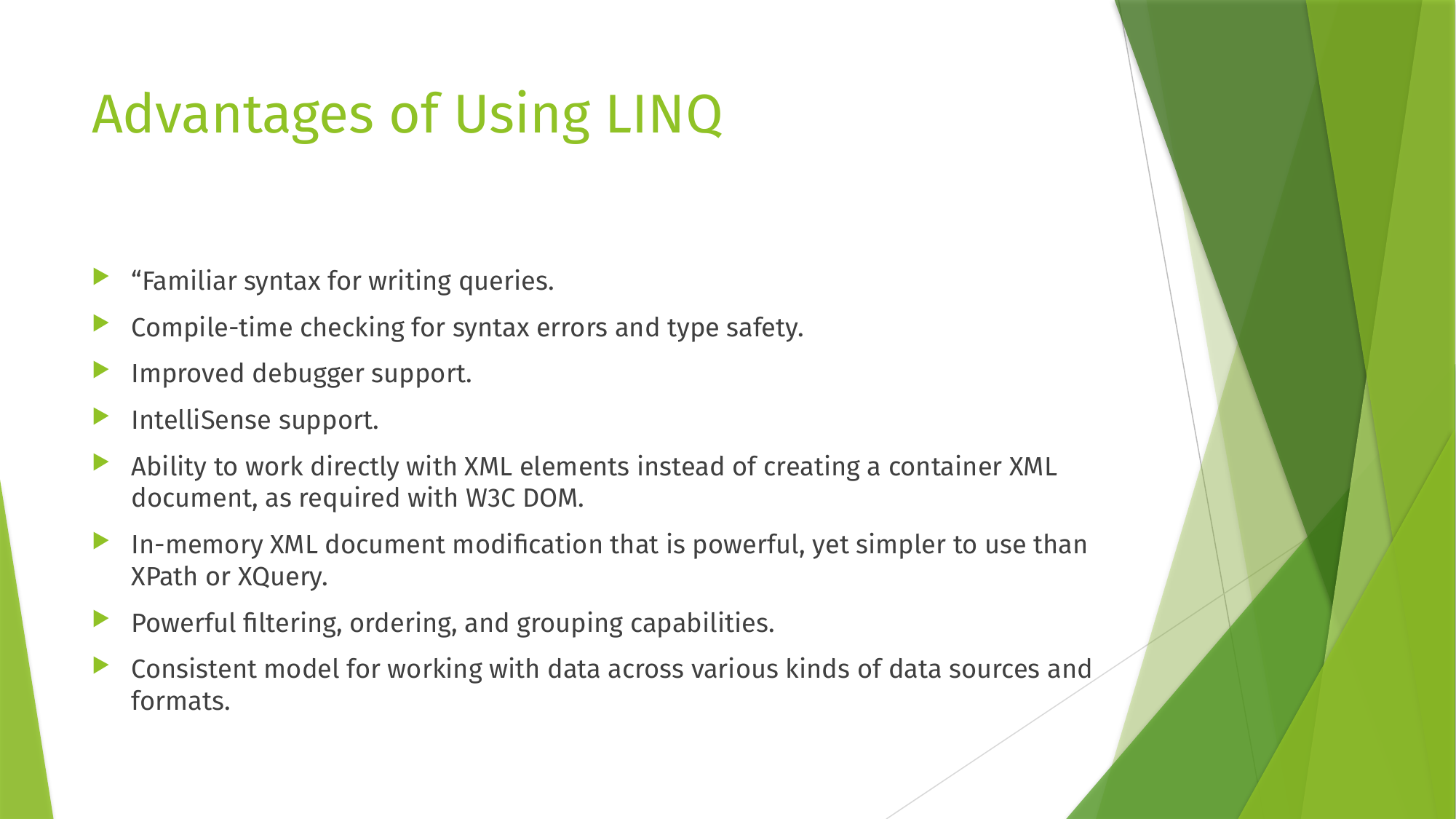

# Advantages of Using LINQ
“Familiar syntax for writing queries.
Compile-time checking for syntax errors and type safety.
Improved debugger support.
IntelliSense support.
Ability to work directly with XML elements instead of creating a container XML document, as required with W3C DOM.
In-memory XML document modification that is powerful, yet simpler to use than XPath or XQuery.
Powerful filtering, ordering, and grouping capabilities.
Consistent model for working with data across various kinds of data sources and formats.